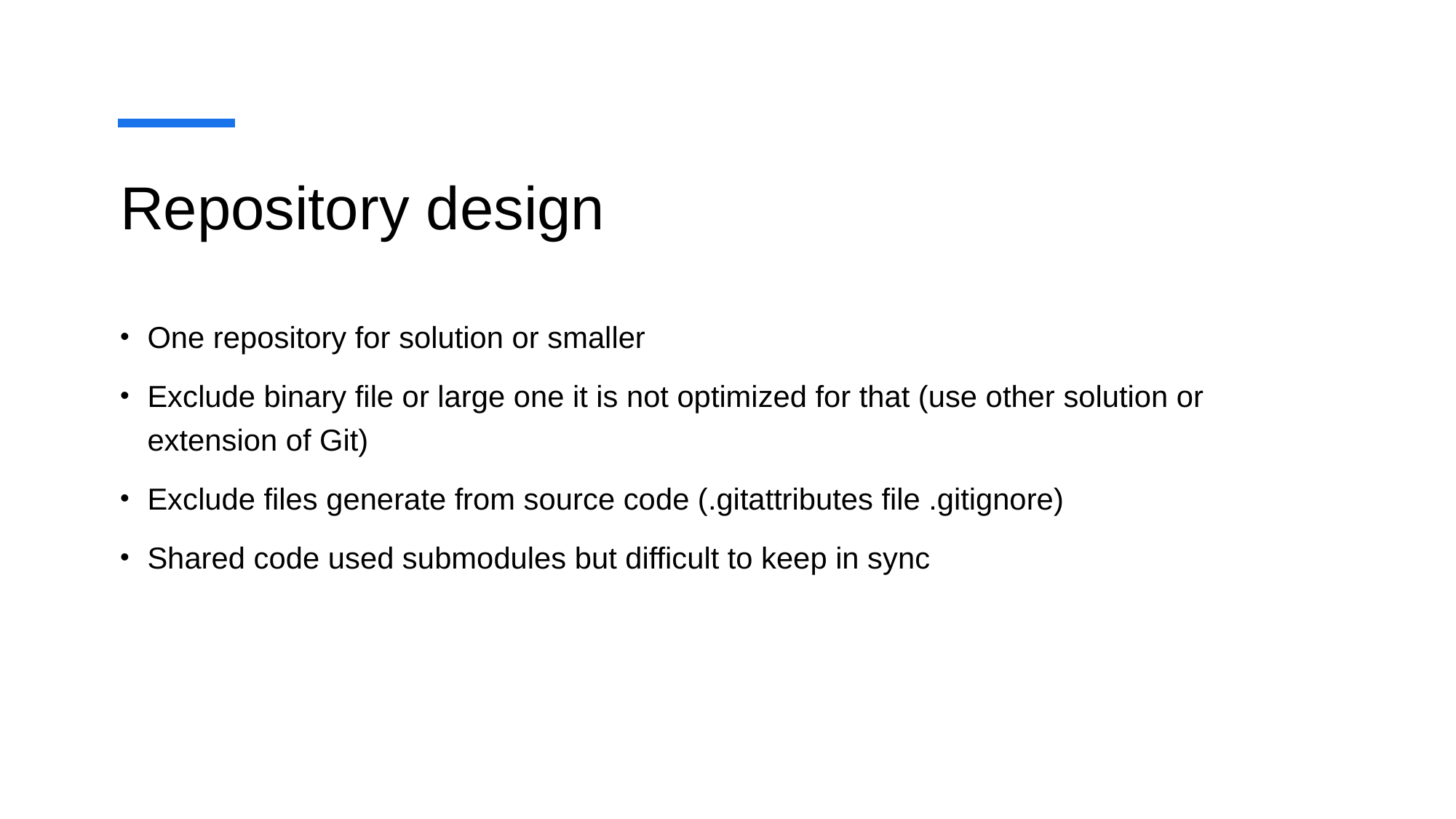

# Repository design
One repository for solution or smaller
Exclude binary file or large one it is not optimized for that (use other solution or extension of Git)
Exclude files generate from source code (.gitattributes file .gitignore)
Shared code used submodules but difficult to keep in sync